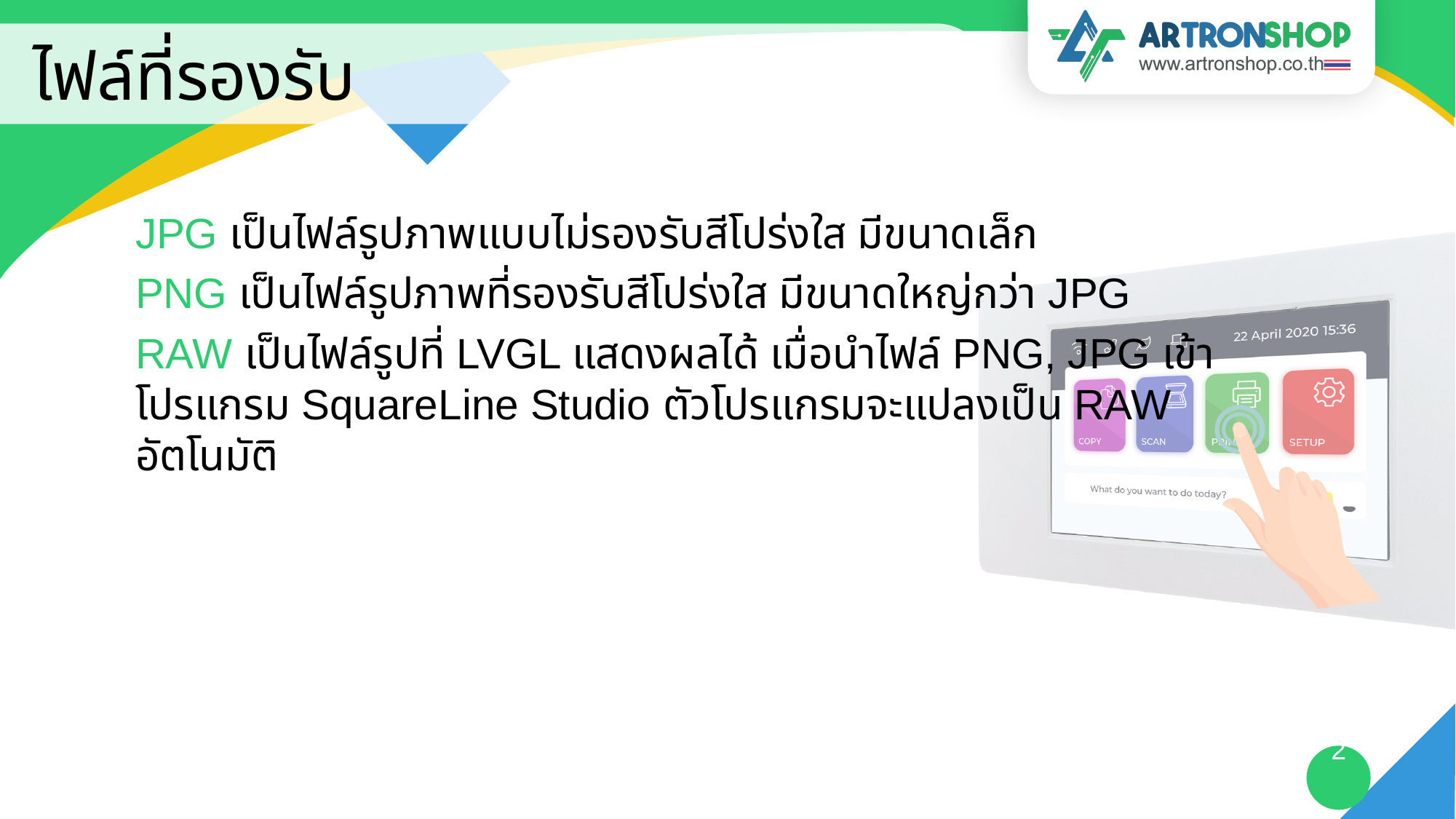

# ไฟล์ที่รองรับ
JPG เป็นไฟล์รูปภาพแบบไม่รองรับสีโปร่งใส มีขนาดเล็ก
PNG เป็นไฟล์รูปภาพที่รองรับสีโปร่งใส มีขนาดใหญ่กว่า JPG
RAW เป็นไฟล์รูปที่ LVGL แสดงผลได้ เมื่อนำไฟล์ PNG, JPG เข้าโปรแกรม SquareLine Studio ตัวโปรแกรมจะแปลงเป็น RAW อัตโนมัติ
2